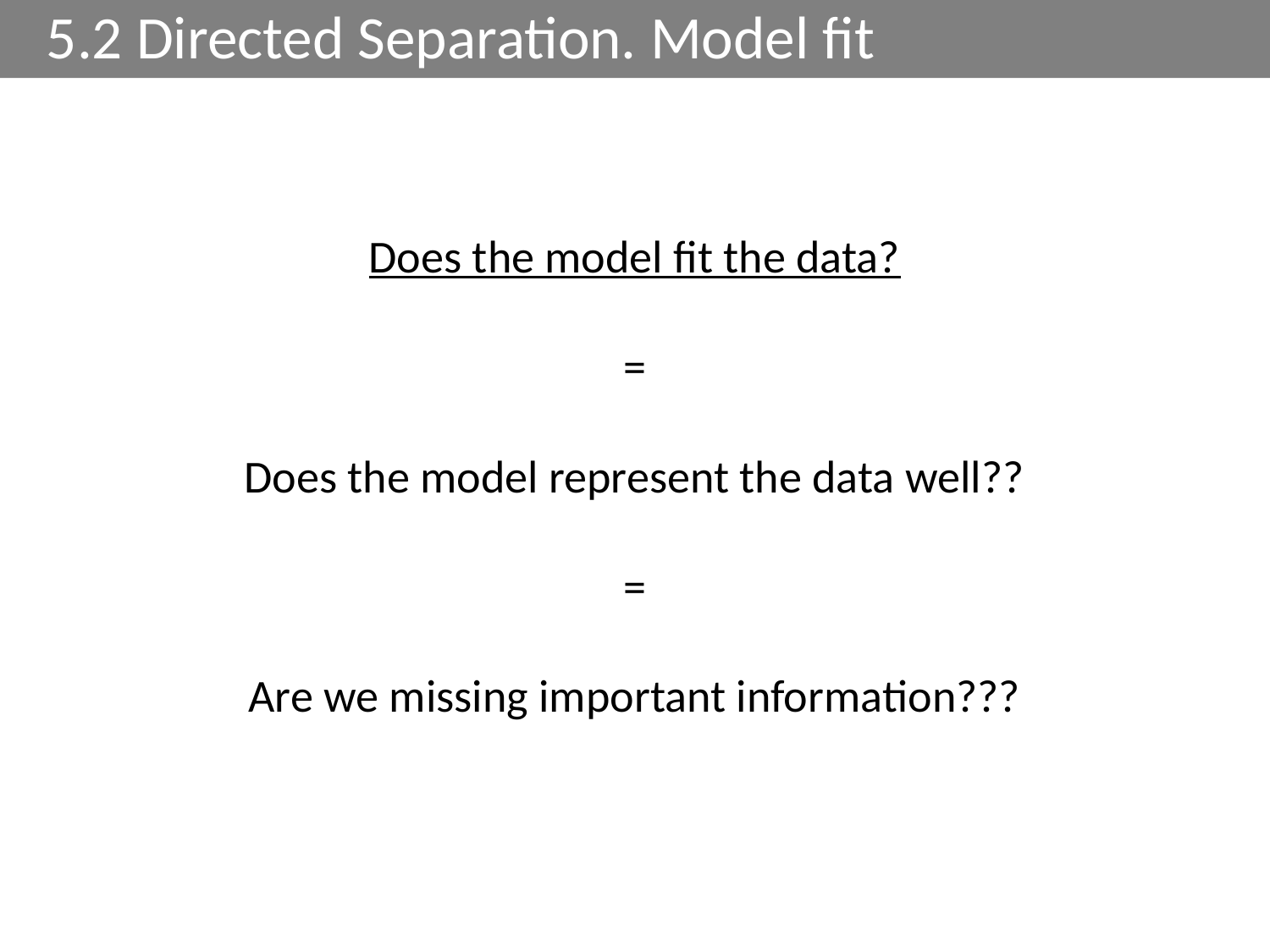

# 5.2 Directed Separation. Model fit

Does the model fit the data?

=

Does the model represent the data well??

=

Are we missing important information???